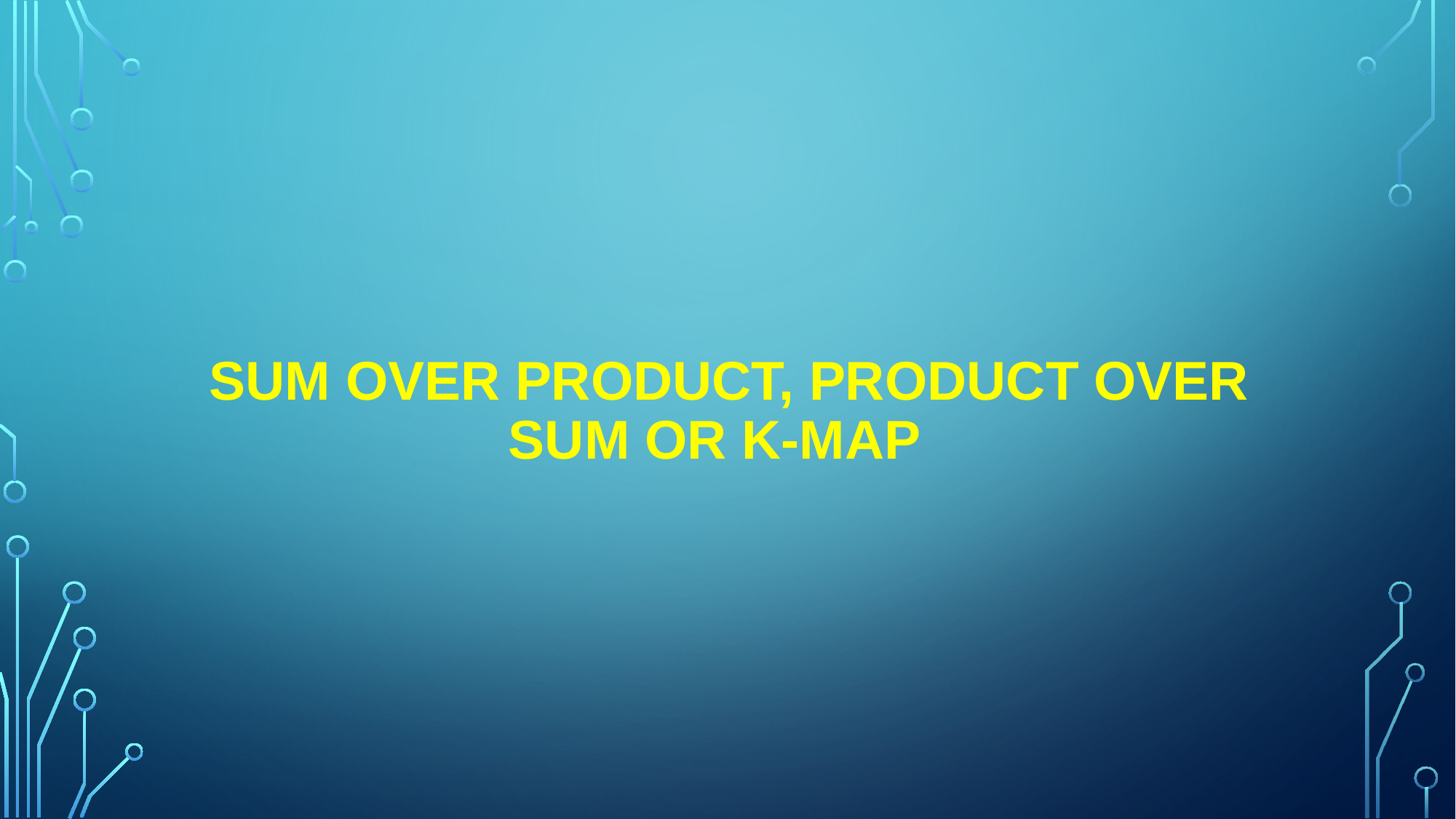

# Sum over product, Product over SUM or K-map